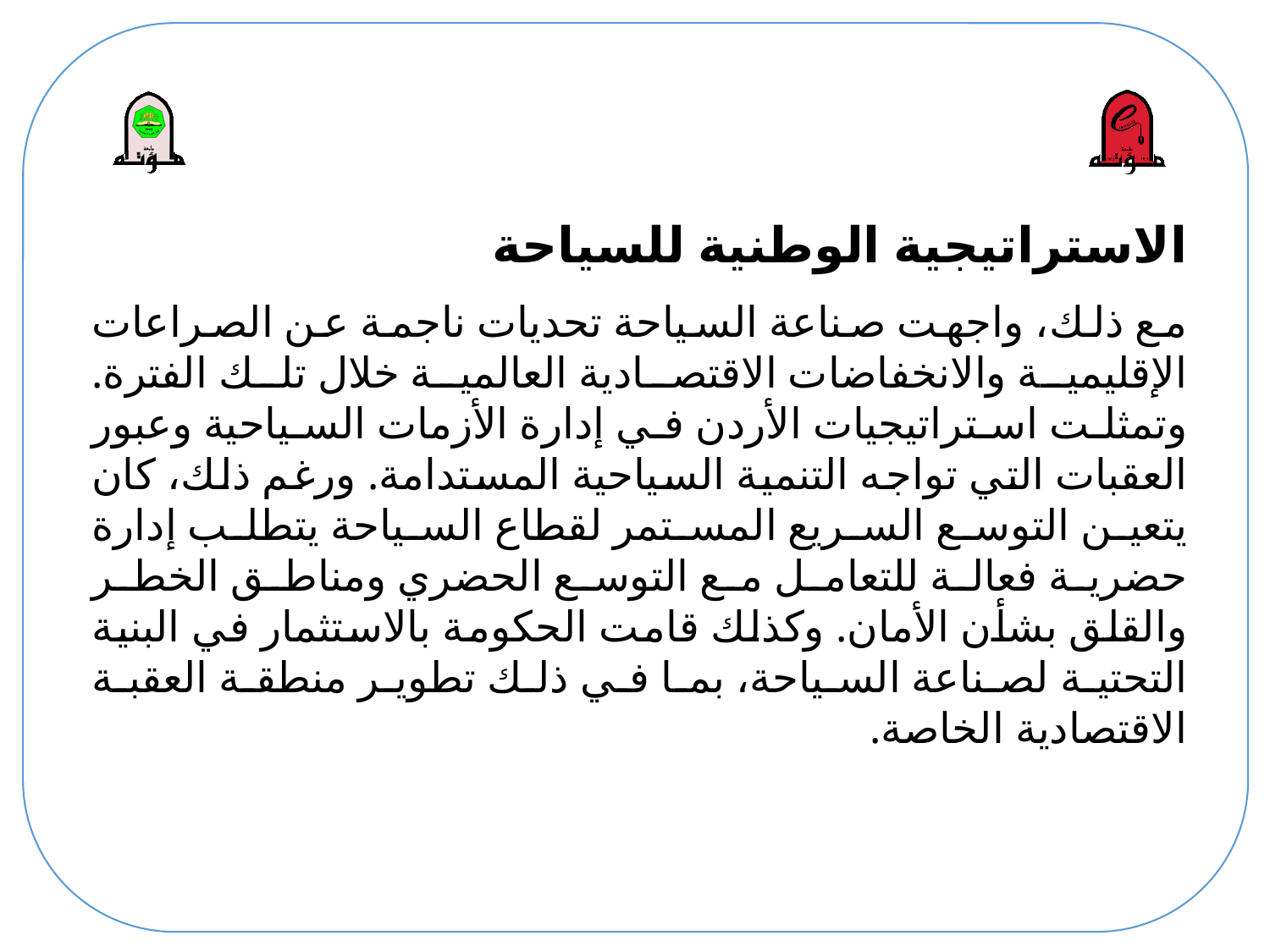

# الاستراتيجية الوطنية للسياحة
مع ذلك، واجهت صناعة السياحة تحديات ناجمة عن الصراعات الإقليمية والانخفاضات الاقتصادية العالمية خلال تلك الفترة. وتمثلت استراتيجيات الأردن في إدارة الأزمات السياحية وعبور العقبات التي تواجه التنمية السياحية المستدامة. ورغم ذلك، كان يتعين التوسع السريع المستمر لقطاع السياحة يتطلب إدارة حضرية فعالة للتعامل مع التوسع الحضري ومناطق الخطر والقلق بشأن الأمان. وكذلك قامت الحكومة بالاستثمار في البنية التحتية لصناعة السياحة، بما في ذلك تطوير منطقة العقبة الاقتصادية الخاصة.